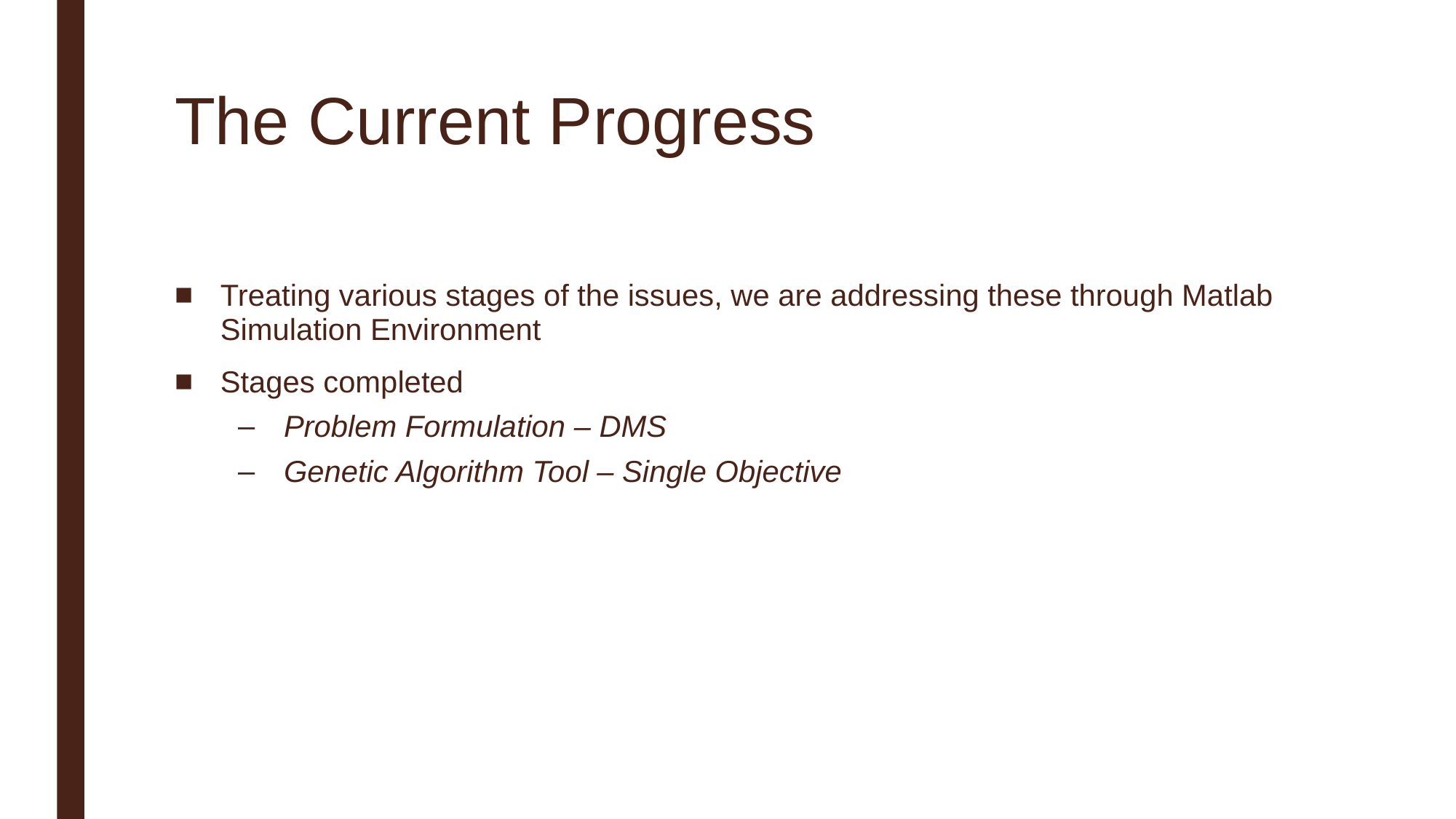

# The Current Progress
Treating various stages of the issues, we are addressing these through Matlab Simulation Environment
Stages completed
Problem Formulation – DMS
Genetic Algorithm Tool – Single Objective